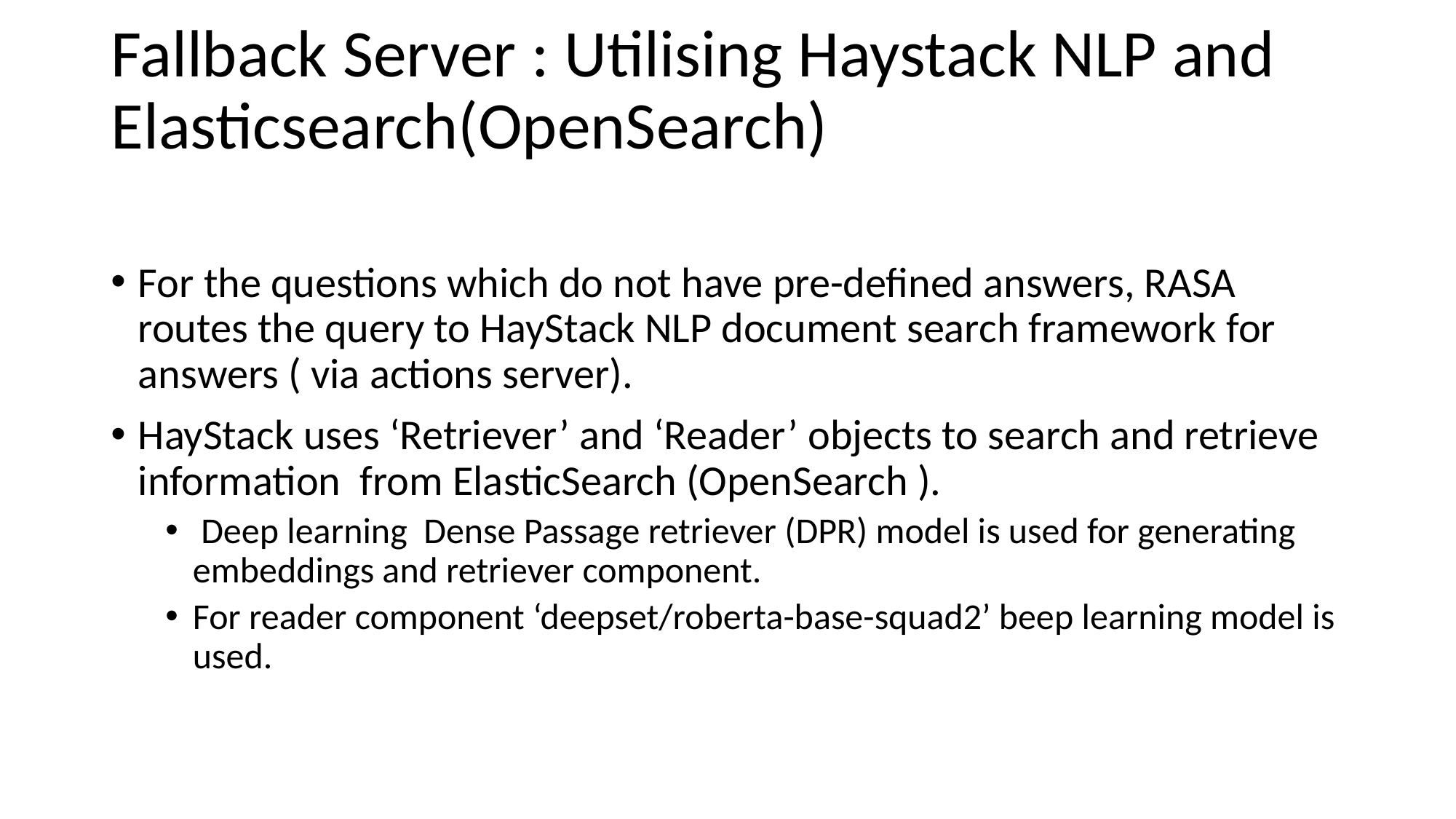

# Fallback Server : Utilising Haystack NLP and Elasticsearch(OpenSearch)

For the questions which do not have pre-defined answers, RASA routes the query to HayStack NLP document search framework for answers ( via actions server).
HayStack uses ‘Retriever’ and ‘Reader’ objects to search and retrieve information  from ElasticSearch (OpenSearch ).
 Deep learning  Dense Passage retriever (DPR) model is used for generating embeddings and retriever component.
For reader component ‘deepset/roberta-base-squad2’ beep learning model is used.